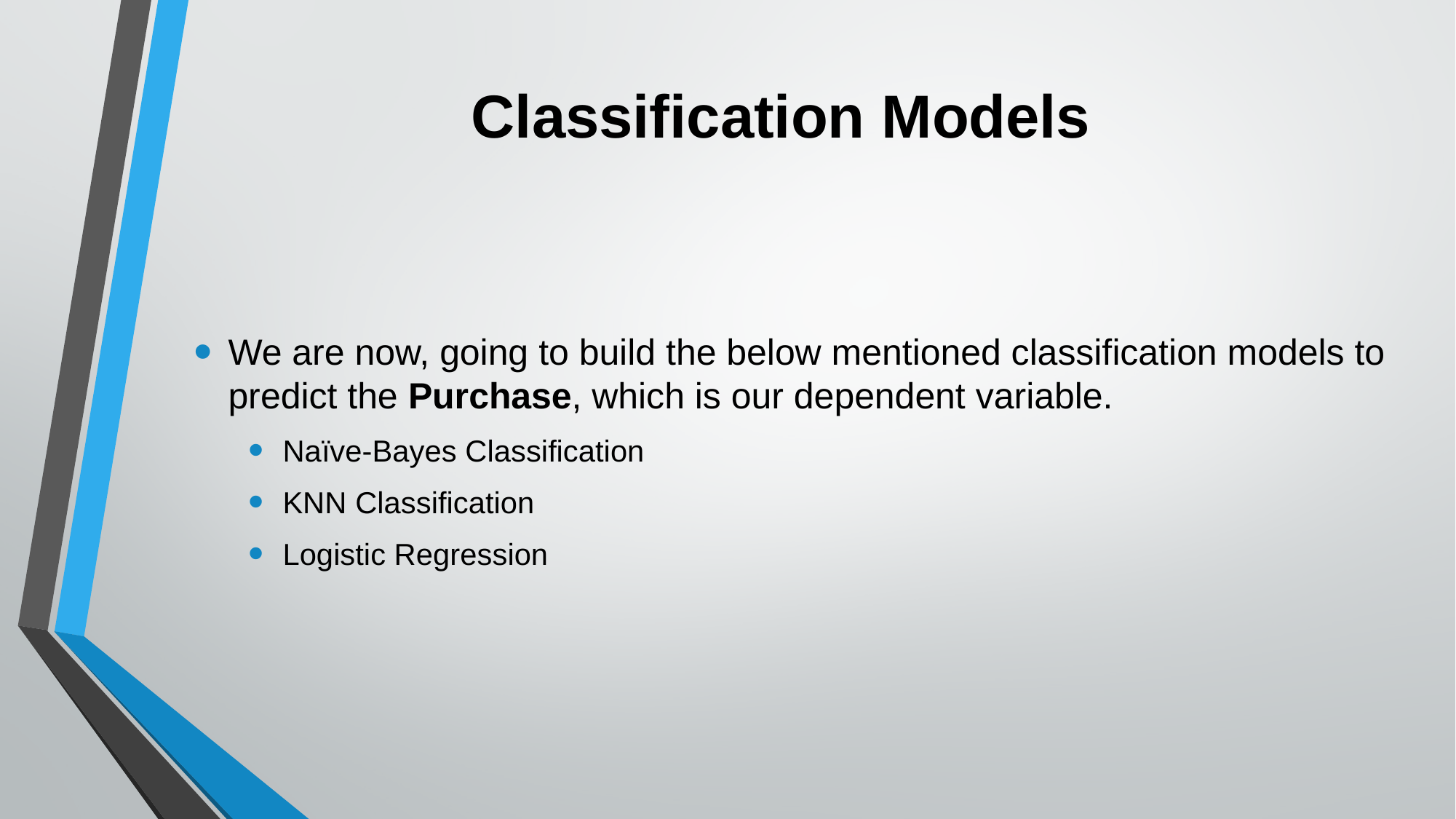

# Classification Models
We are now, going to build the below mentioned classification models to predict the Purchase, which is our dependent variable.
Naïve-Bayes Classification
KNN Classification
Logistic Regression